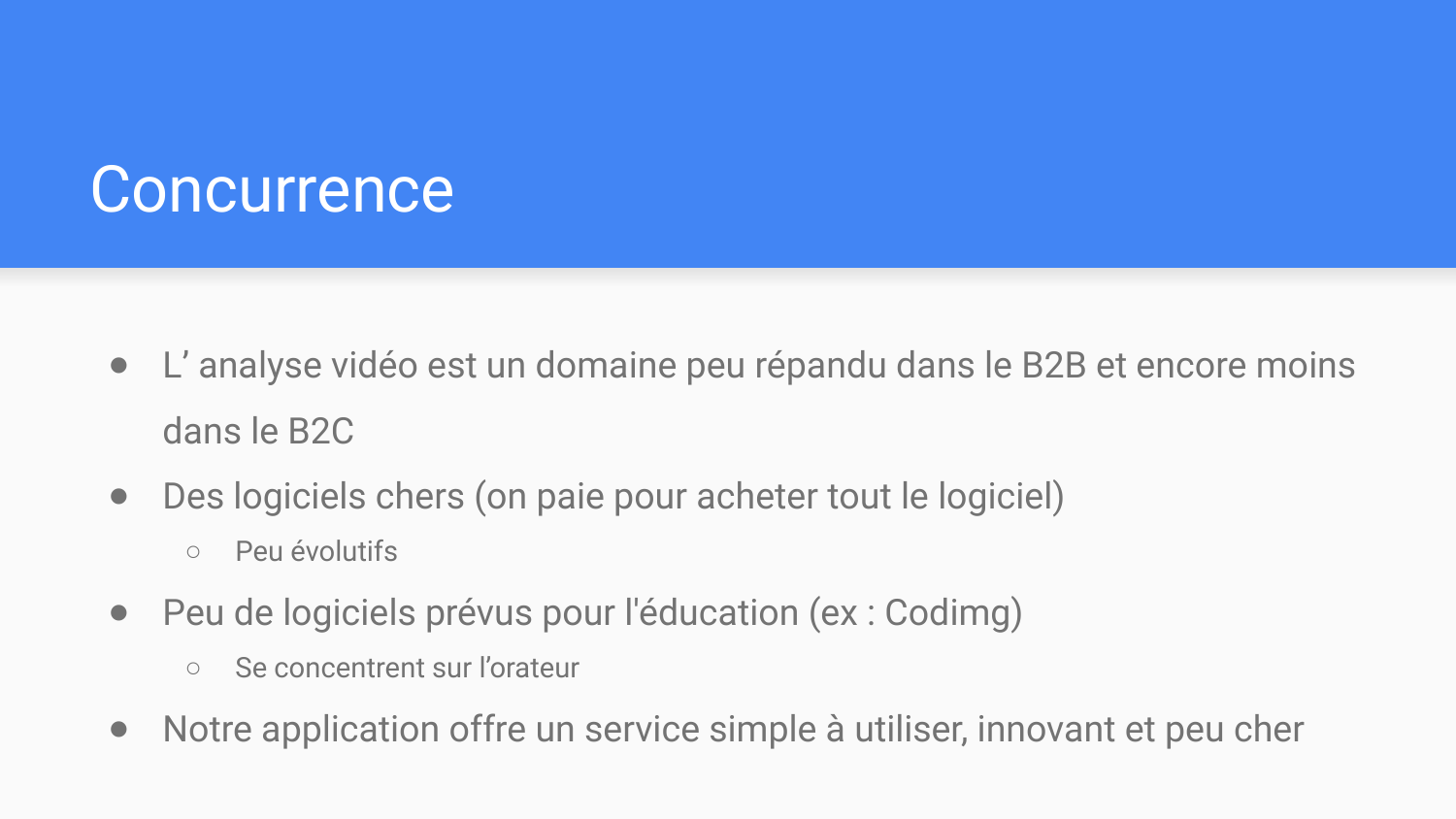

# Concurrence
L’ analyse vidéo est un domaine peu répandu dans le B2B et encore moins dans le B2C
Des logiciels chers (on paie pour acheter tout le logiciel)
Peu évolutifs
Peu de logiciels prévus pour l'éducation (ex : Codimg)
Se concentrent sur l’orateur
Notre application offre un service simple à utiliser, innovant et peu cher